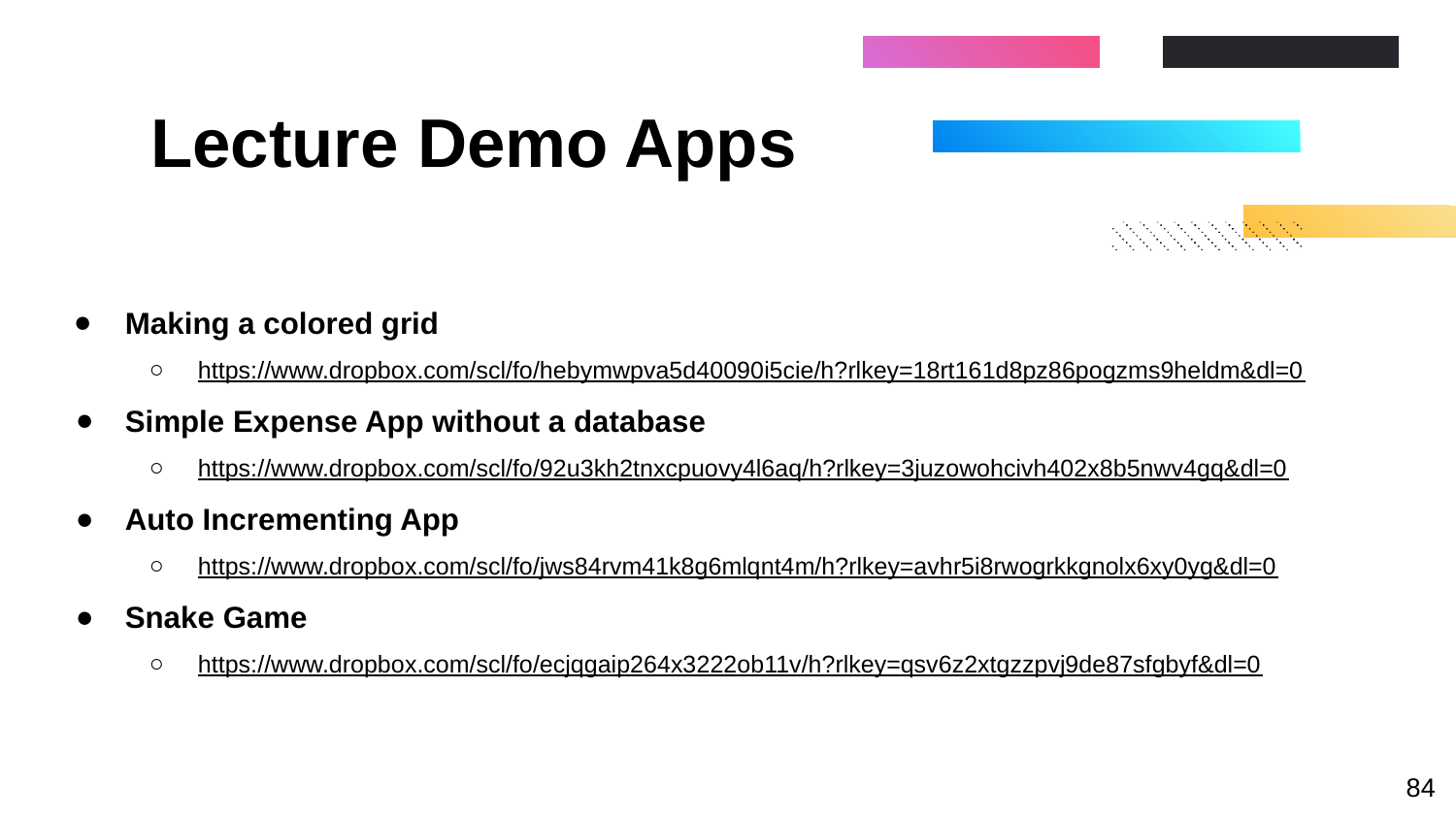

# Lecture Demo Apps
Making a colored grid
https://www.dropbox.com/scl/fo/hebymwpva5d40090i5cie/h?rlkey=18rt161d8pz86pogzms9heldm&dl=0
Simple Expense App without a database
https://www.dropbox.com/scl/fo/92u3kh2tnxcpuovy4l6aq/h?rlkey=3juzowohcivh402x8b5nwv4gq&dl=0
Auto Incrementing App
https://www.dropbox.com/scl/fo/jws84rvm41k8g6mlqnt4m/h?rlkey=avhr5i8rwogrkkgnolx6xy0yg&dl=0
Snake Game
https://www.dropbox.com/scl/fo/ecjqgaip264x3222ob11v/h?rlkey=qsv6z2xtgzzpvj9de87sfgbyf&dl=0

84